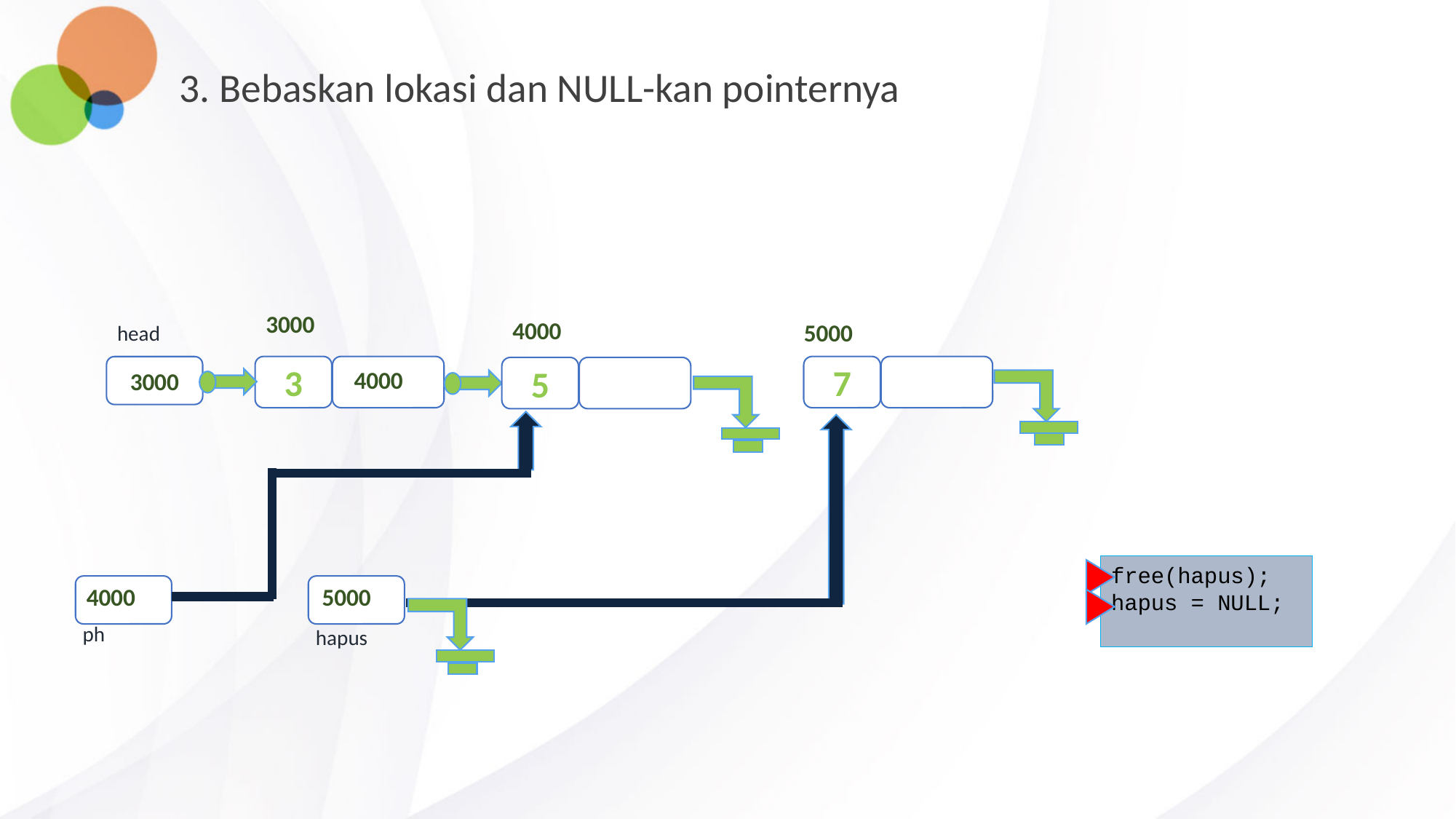

3. Bebaskan lokasi dan NULL-kan pointernya
3000
4000
5000
7

head
3000
3

5

4000

free(hapus);
hapus = NULL;

hapus

ph
4000
5000